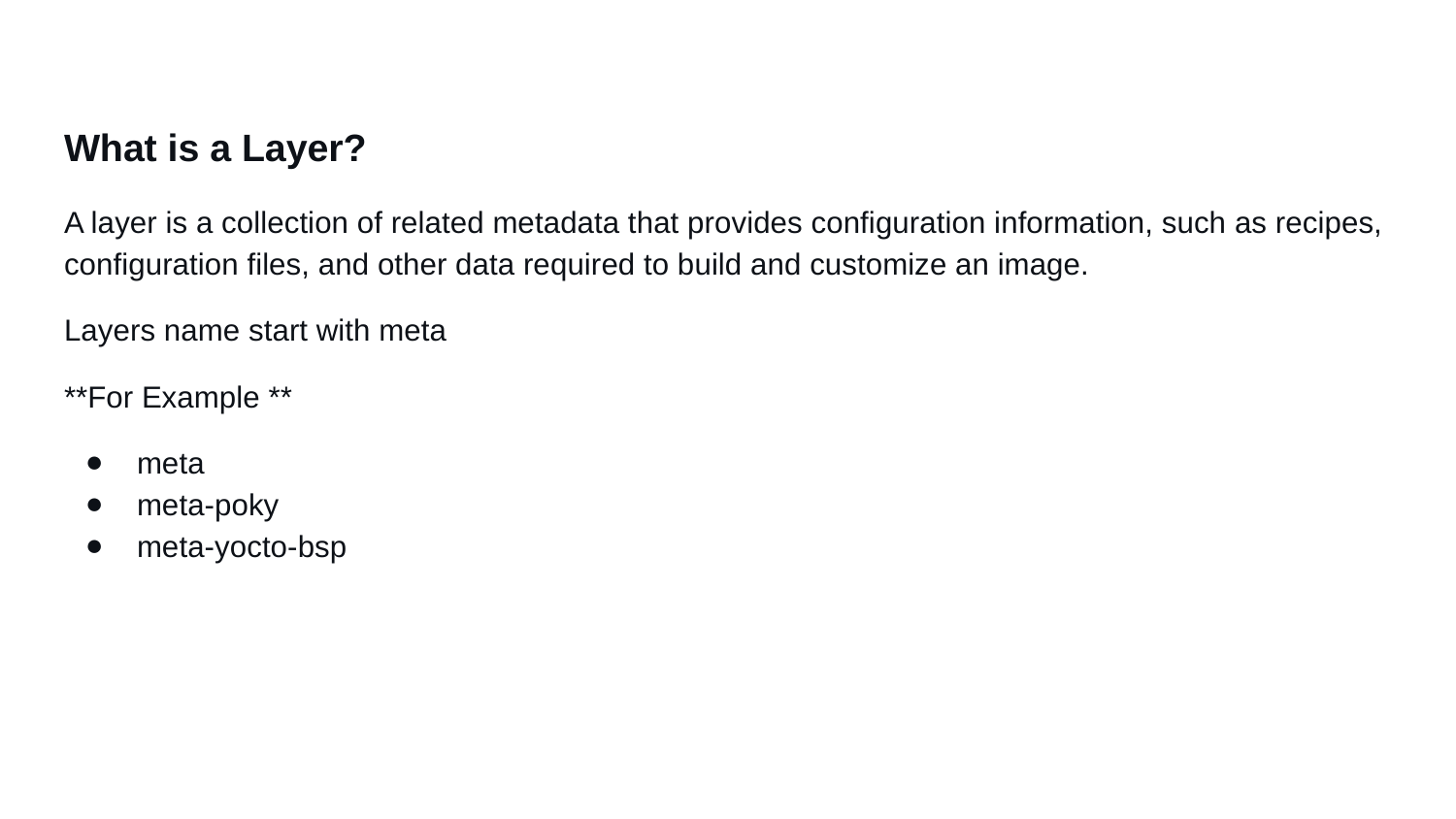

# What is a Layer?

A layer is a collection of related metadata that provides configuration information, such as recipes, configuration files, and other data required to build and customize an image.
Layers name start with meta
**For Example **
meta
meta-poky
meta-yocto-bsp